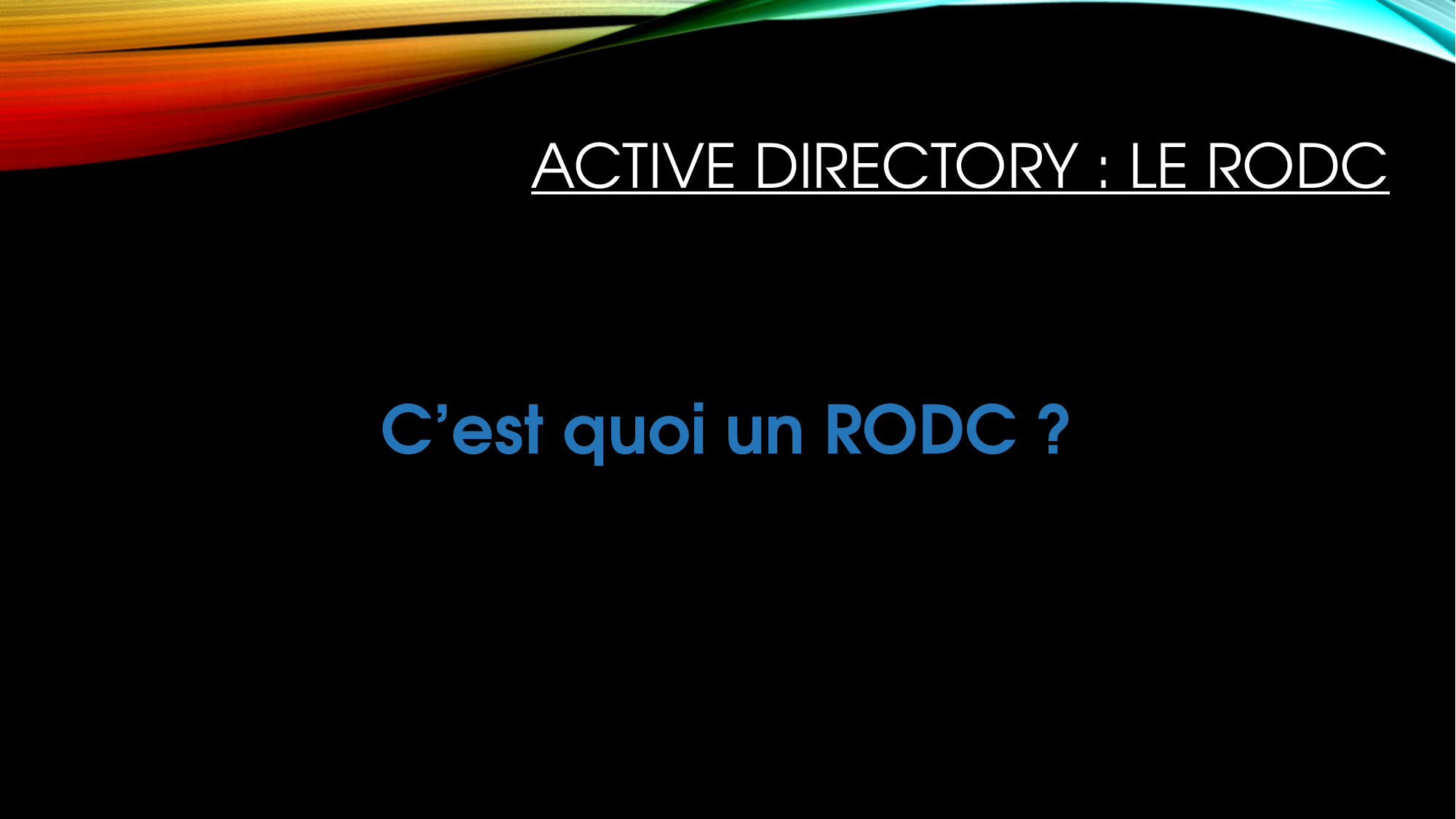

# Active directory : LE RODC
C’est quoi un RODC ?